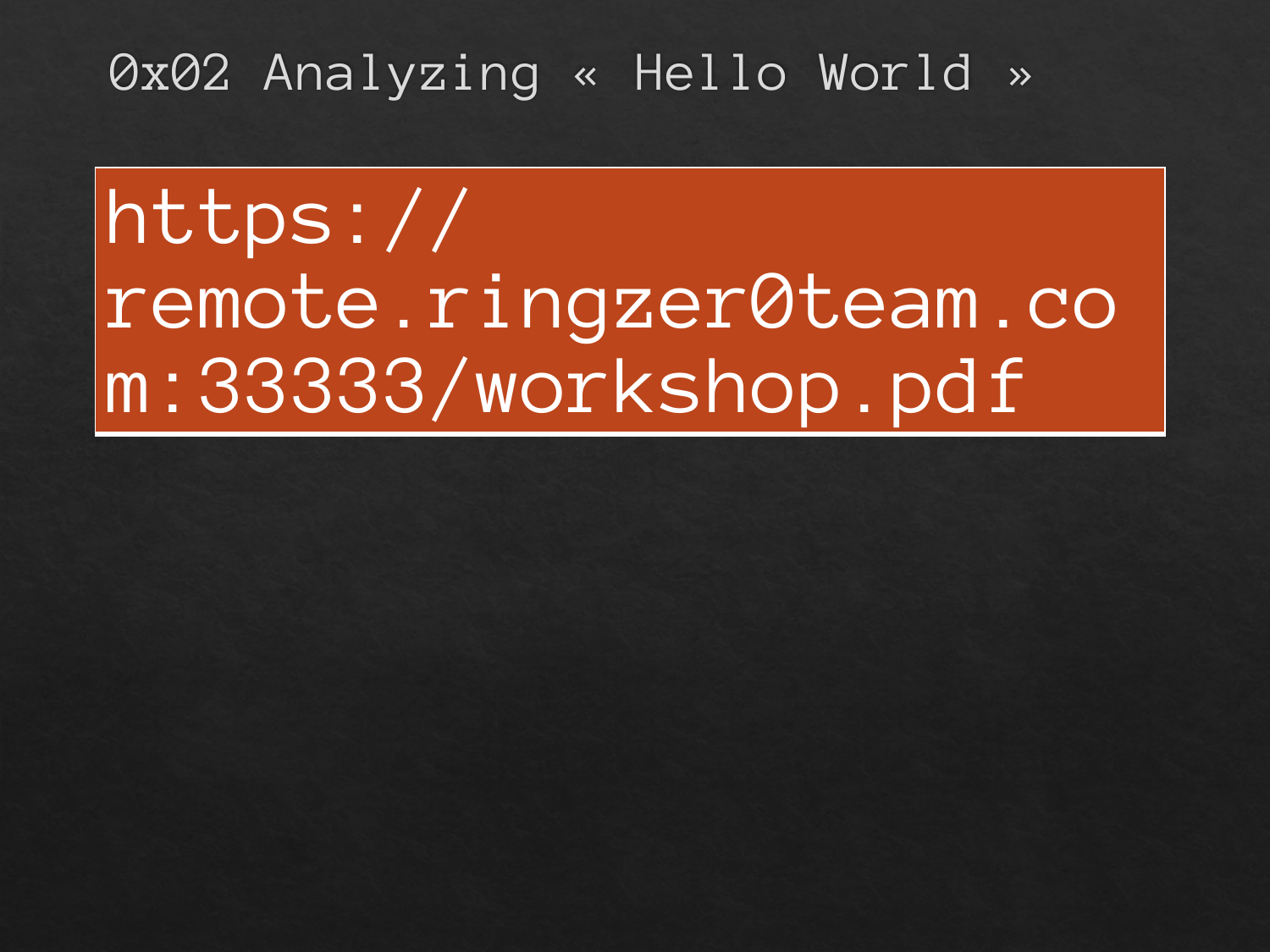

# 0x02 Analyzing « Hello World »

| https://remote.ringzer0team.com:33333/workshop.pdf |
| --- |